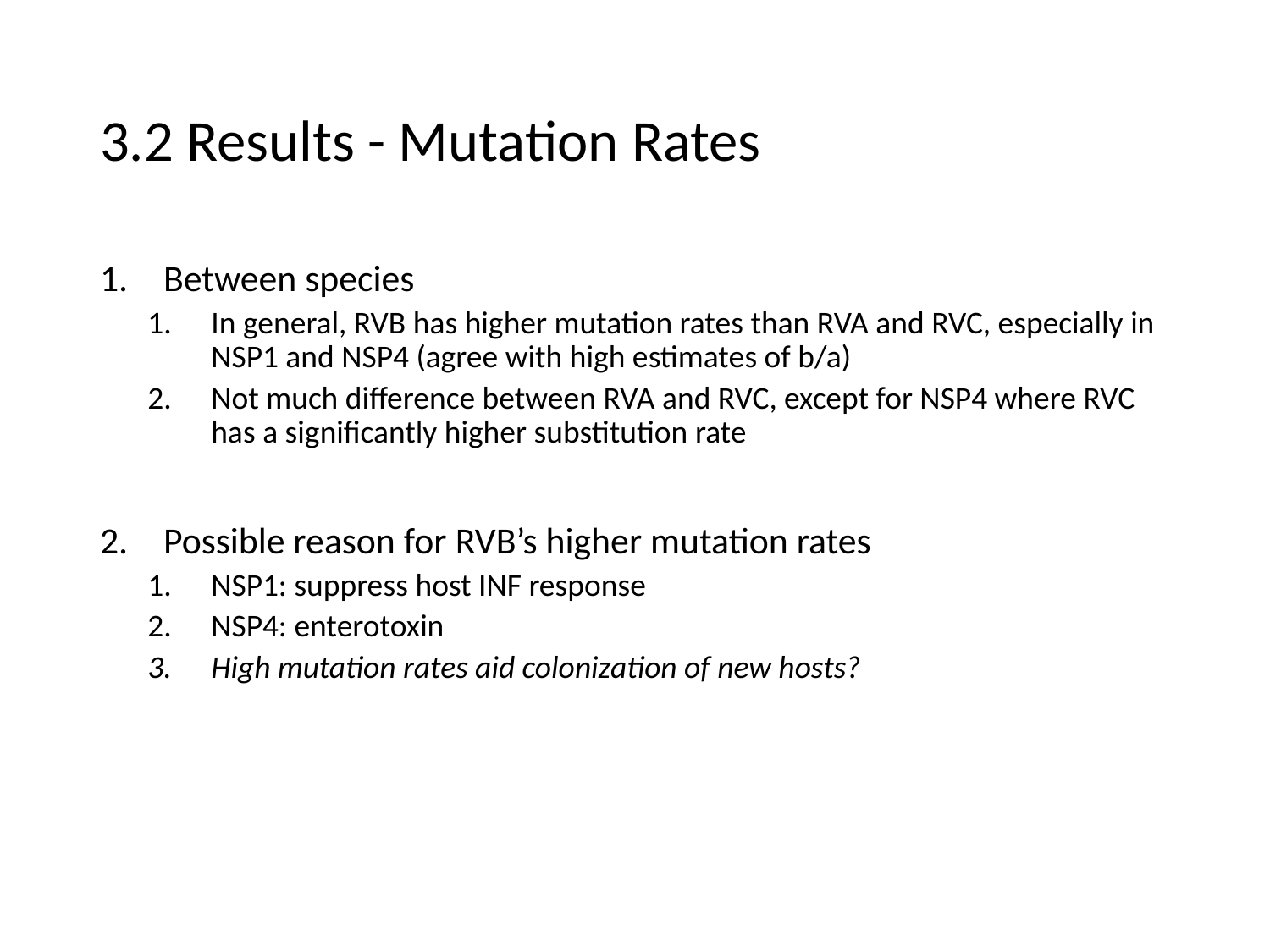

# 3.2 Results - Mutation Rates
Between species
In general, RVB has higher mutation rates than RVA and RVC, especially in NSP1 and NSP4 (agree with high estimates of b/a)
Not much difference between RVA and RVC, except for NSP4 where RVC has a significantly higher substitution rate

Possible reason for RVB’s higher mutation rates
NSP1: suppress host INF response
NSP4: enterotoxin
High mutation rates aid colonization of new hosts?